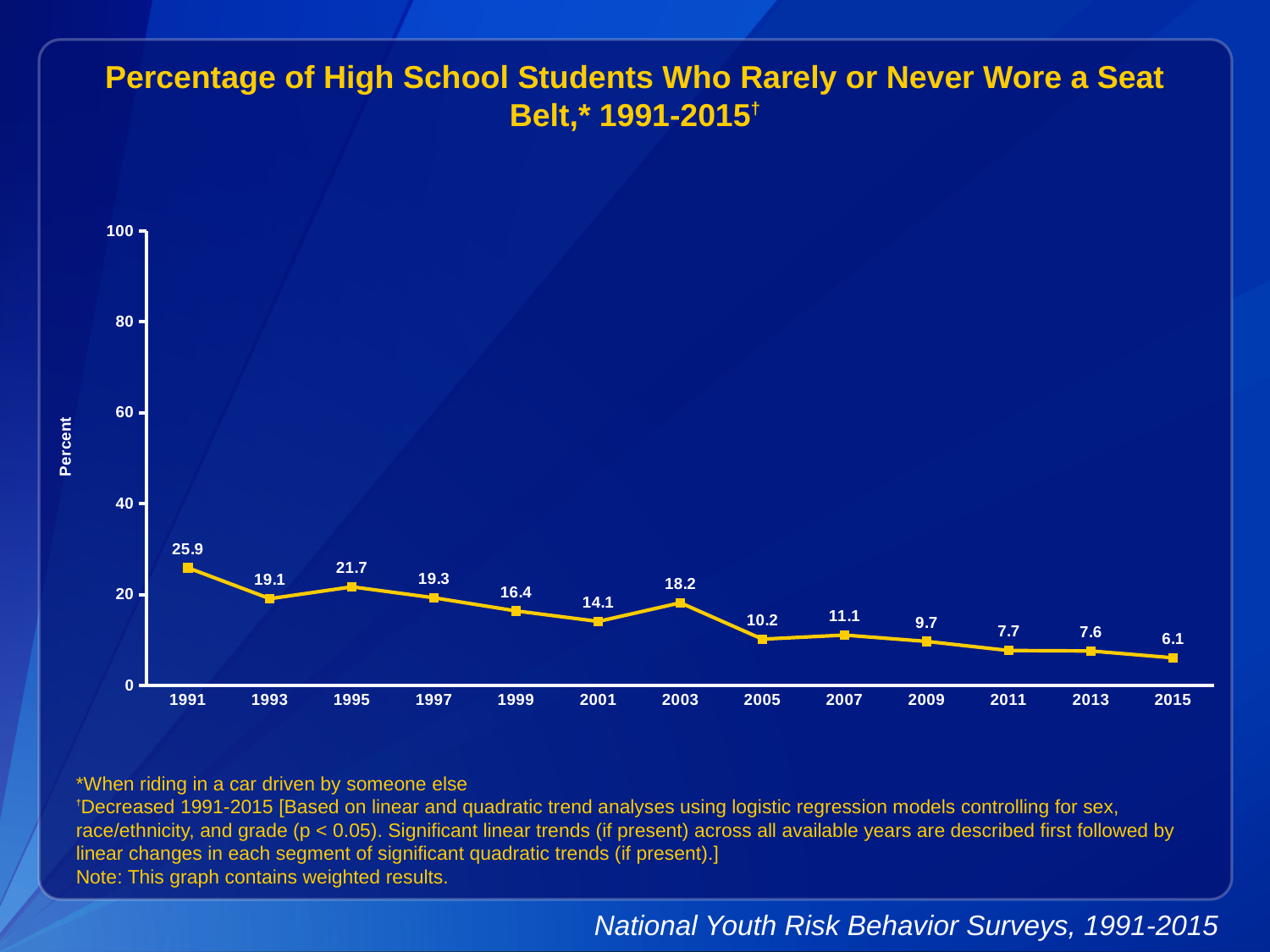

Percentage of High School Students Who Rarely or Never Wore a Seat Belt,* 1991-2015†

### Chart

| Category | Series 1 |
|---|---|
| 1991 | 25.9 |
| 1993 | 19.1 |
| 1995 | 21.7 |
| 1997 | 19.3 |
| 1999 | 16.4 |
| 2001 | 14.1 |
| 2003 | 18.2 |
| 2005 | 10.2 |
| 2007 | 11.1 |
| 2009 | 9.7 |
| 2011 | 7.7 |
| 2013 | 7.6 |
| 2015 | 6.1 |
*When riding in a car driven by someone else
†Decreased 1991-2015 [Based on linear and quadratic trend analyses using logistic regression models controlling for sex, race/ethnicity, and grade (p < 0.05). Significant linear trends (if present) across all available years are described first followed by linear changes in each segment of significant quadratic trends (if present).]
Note: This graph contains weighted results.
National Youth Risk Behavior Surveys, 1991-2015